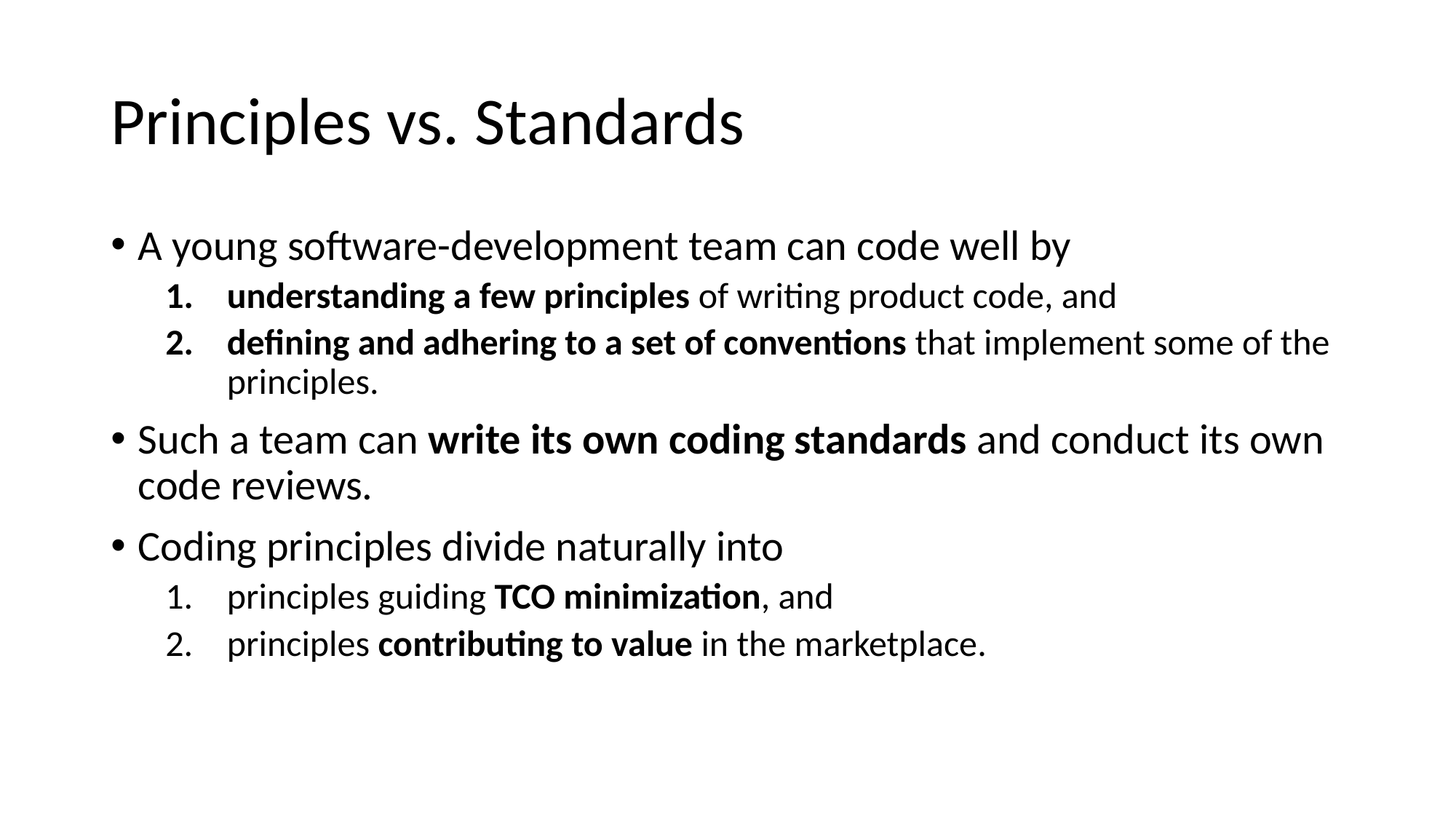

# Principles vs. Standards
A young software-development team can code well by
understanding a few principles of writing product code, and
defining and adhering to a set of conventions that implement some of the principles.
Such a team can write its own coding standards and conduct its own code reviews.
Coding principles divide naturally into
principles guiding TCO minimization, and
principles contributing to value in the marketplace.